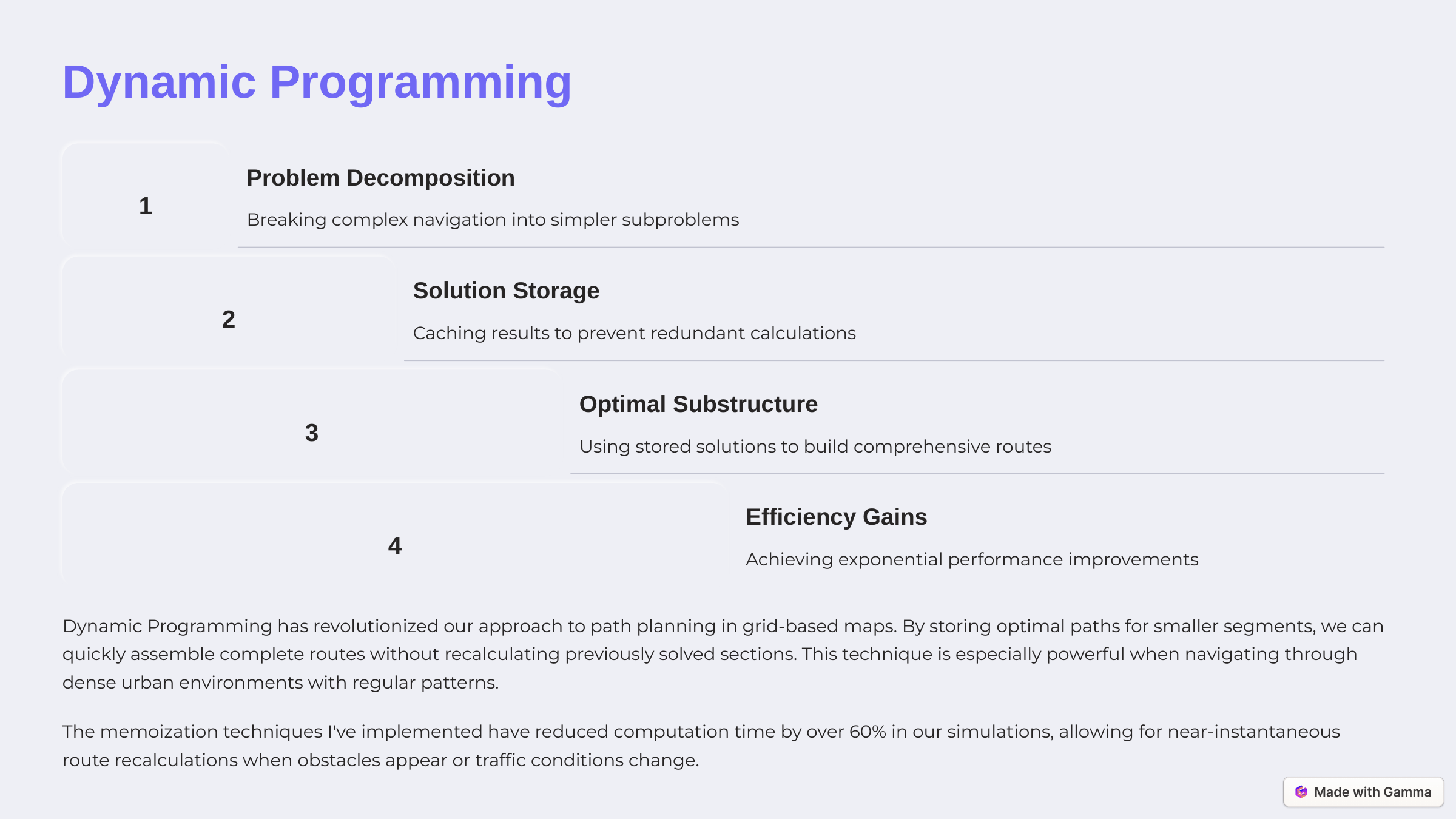

Dynamic Programming

Problem Decomposition
1
Breaking complex navigation into simpler subproblems

Solution Storage
2
Caching results to prevent redundant calculations

Optimal Substructure
3
Using stored solutions to build comprehensive routes

Efficiency Gains
4
Achieving exponential performance improvements
Dynamic Programming has revolutionized our approach to path planning in grid-based maps. By storing optimal paths for smaller segments, we can quickly assemble complete routes without recalculating previously solved sections. This technique is especially powerful when navigating through dense urban environments with regular patterns.
The memoization techniques I've implemented have reduced computation time by over 60% in our simulations, allowing for near-instantaneous route recalculations when obstacles appear or traffic conditions change.